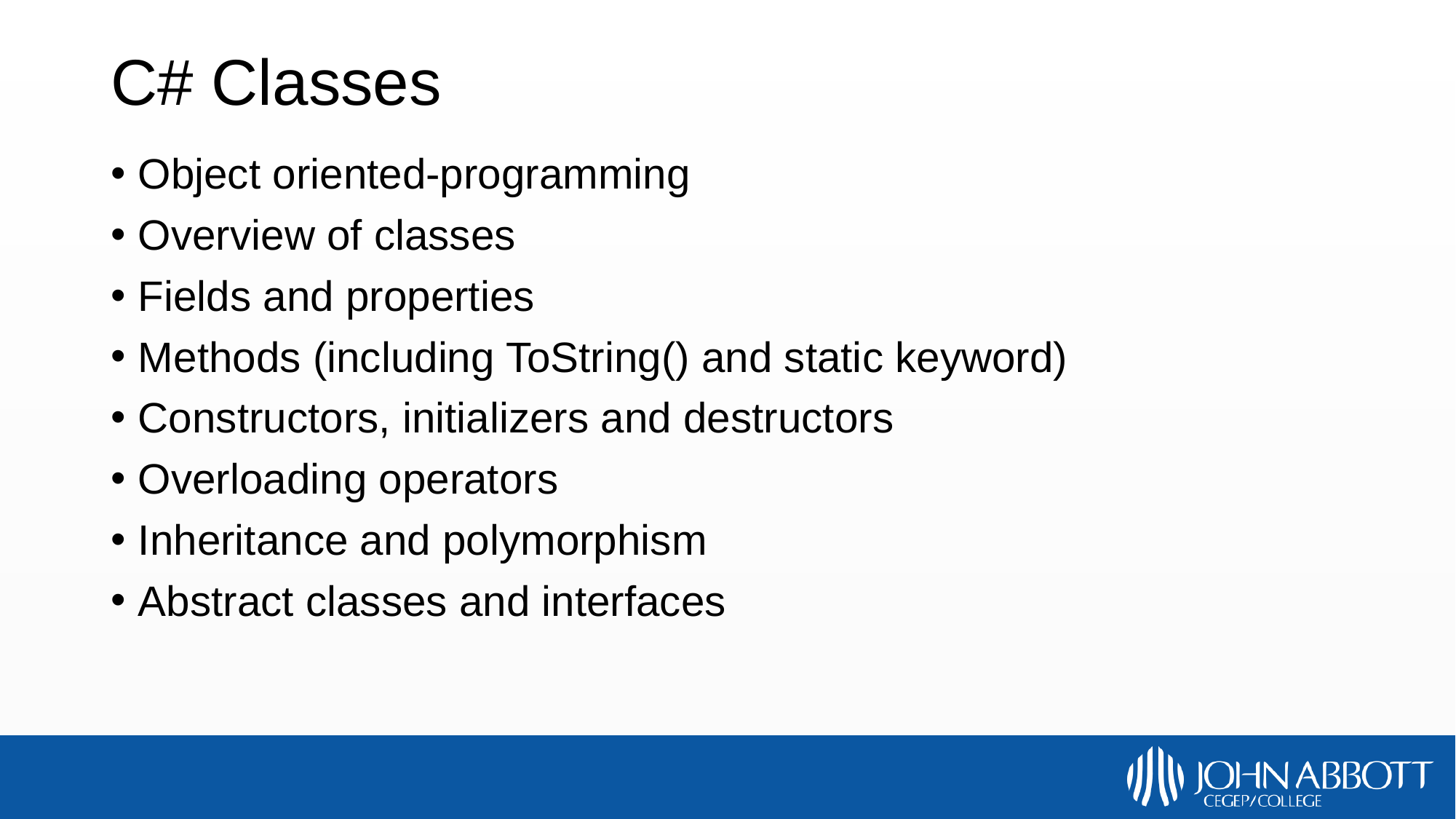

# C# Classes
Object oriented-programming
Overview of classes
Fields and properties
Methods (including ToString() and static keyword)
Constructors, initializers and destructors
Overloading operators
Inheritance and polymorphism
Abstract classes and interfaces